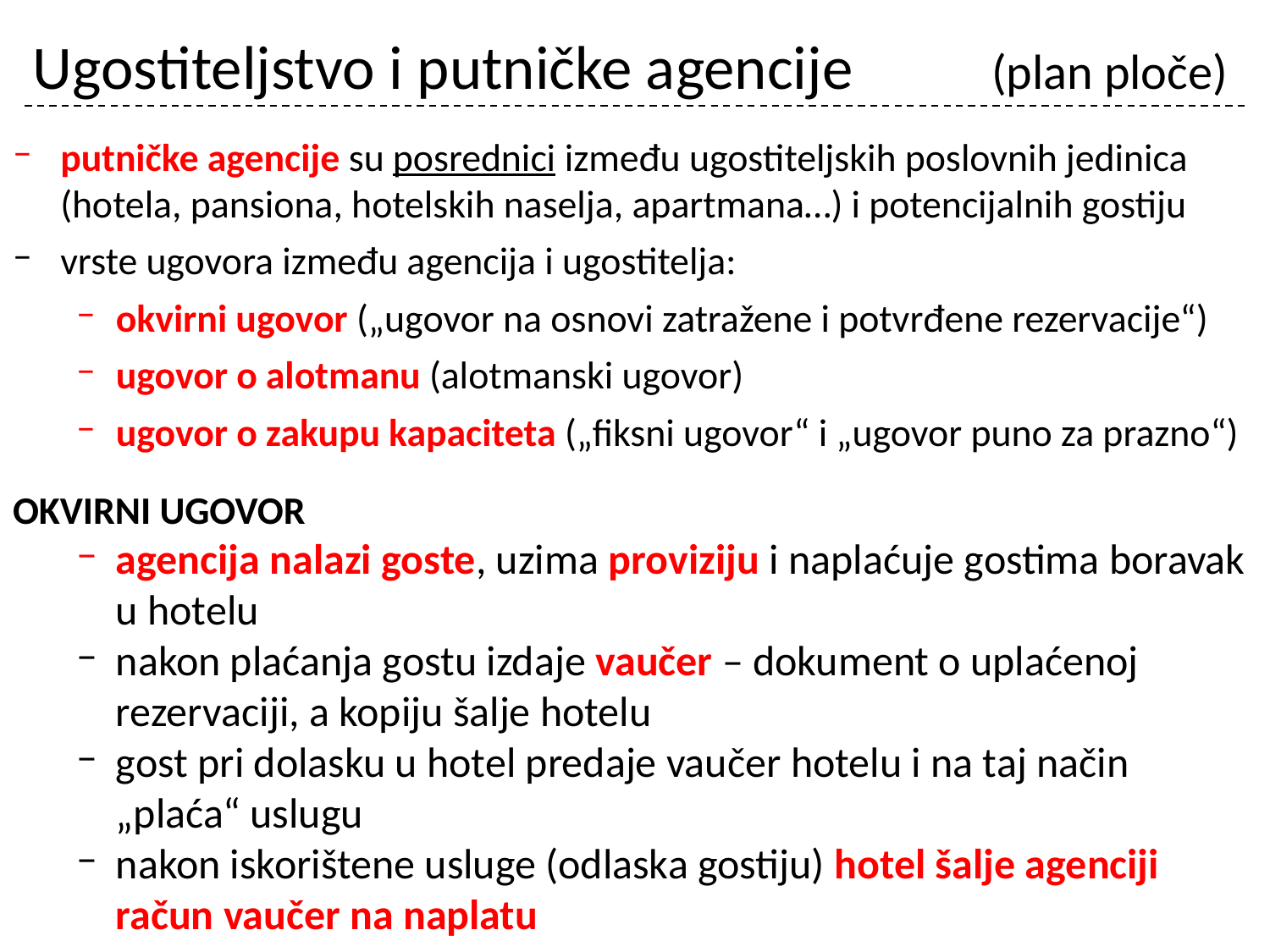

# Ugostiteljstvo i putničke agencije	     (plan ploče)
putničke agencije su posrednici između ugostiteljskih poslovnih jedinica (hotela, pansiona, hotelskih naselja, apartmana…) i potencijalnih gostiju
vrste ugovora između agencija i ugostitelja:
okvirni ugovor („ugovor na osnovi zatražene i potvrđene rezervacije“)
ugovor o alotmanu (alotmanski ugovor)
ugovor o zakupu kapaciteta („fiksni ugovor“ i „ugovor puno za prazno“)
OKVIRNI UGOVOR
agencija nalazi goste, uzima proviziju i naplaćuje gostima boravak u hotelu
nakon plaćanja gostu izdaje vaučer – dokument o uplaćenoj rezervaciji, a kopiju šalje hotelu
gost pri dolasku u hotel predaje vaučer hotelu i na taj način „plaća“ uslugu
nakon iskorištene usluge (odlaska gostiju) hotel šalje agenciji račun vaučer na naplatu